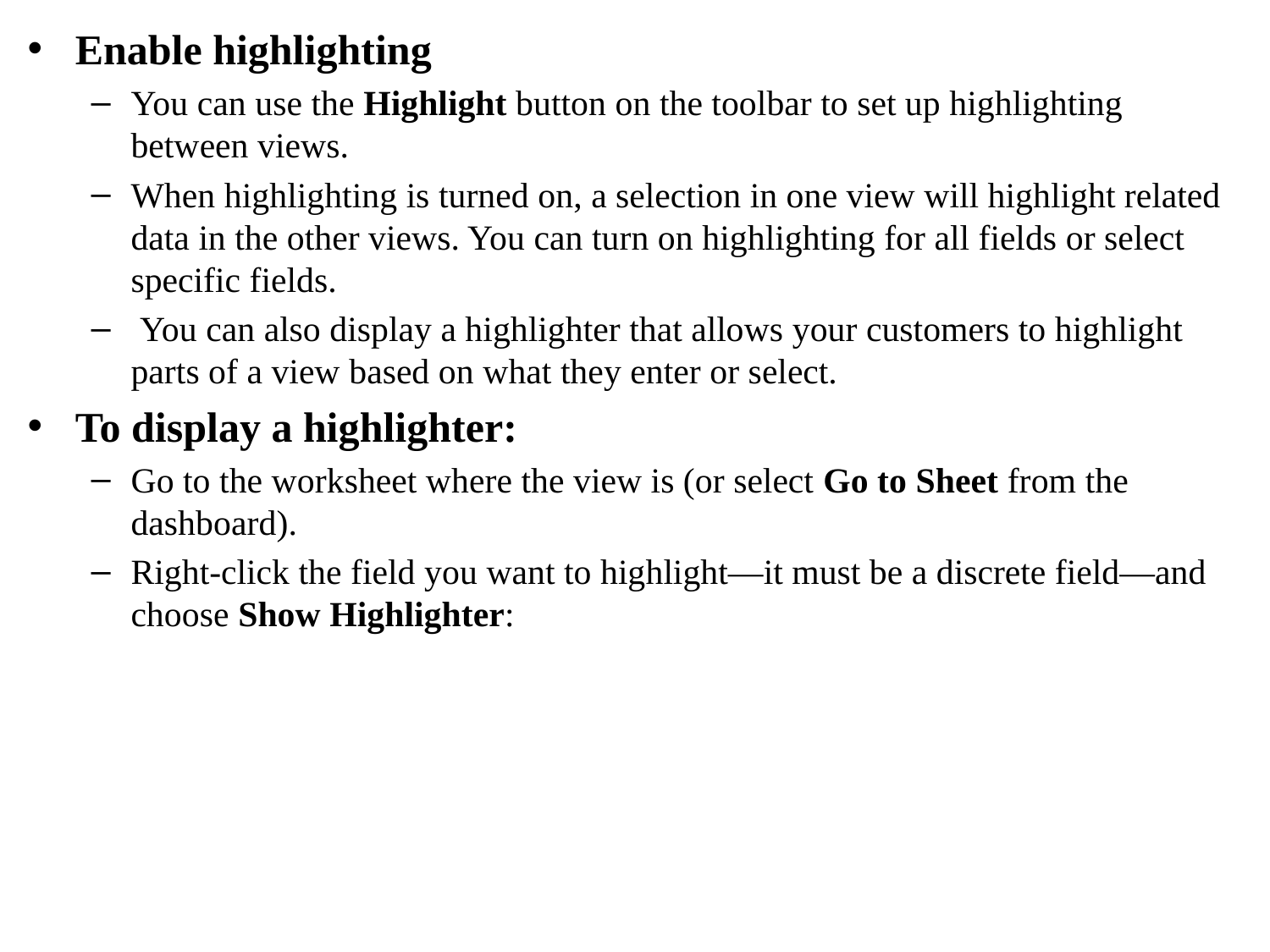

Enable highlighting
You can use the Highlight button on the toolbar to set up highlighting between views.
When highlighting is turned on, a selection in one view will highlight related data in the other views. You can turn on highlighting for all fields or select specific fields.
 You can also display a highlighter that allows your customers to highlight parts of a view based on what they enter or select.
To display a highlighter:
Go to the worksheet where the view is (or select Go to Sheet from the dashboard).
Right-click the field you want to highlight—it must be a discrete field—and choose Show Highlighter: